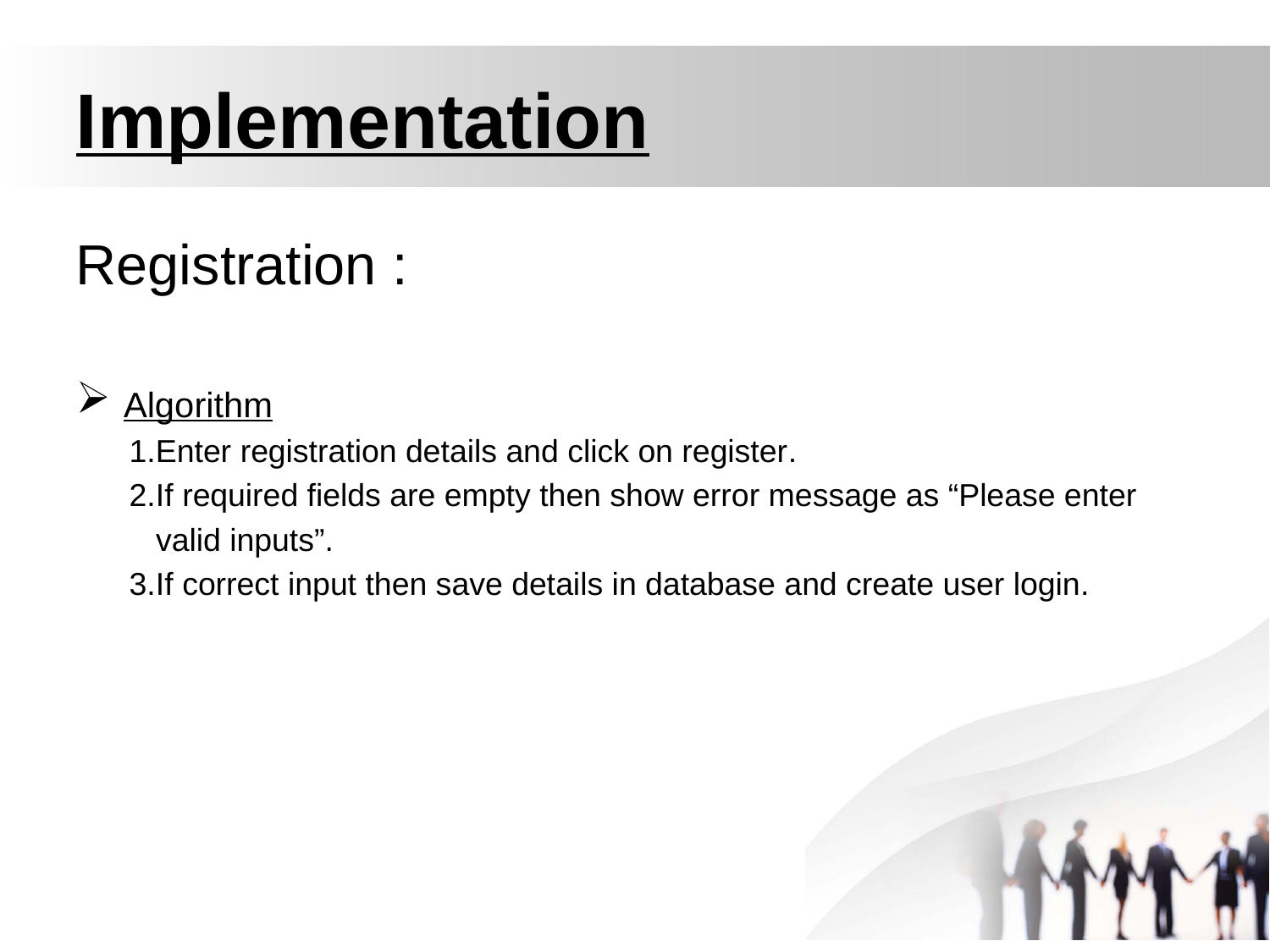

# Implementation
Registration :

Algorithm
      1.Enter registration details and click on register.
      2.If required fields are empty then show error message as “Please enter
         valid inputs”.
      3.If correct input then save details in database and create user login.